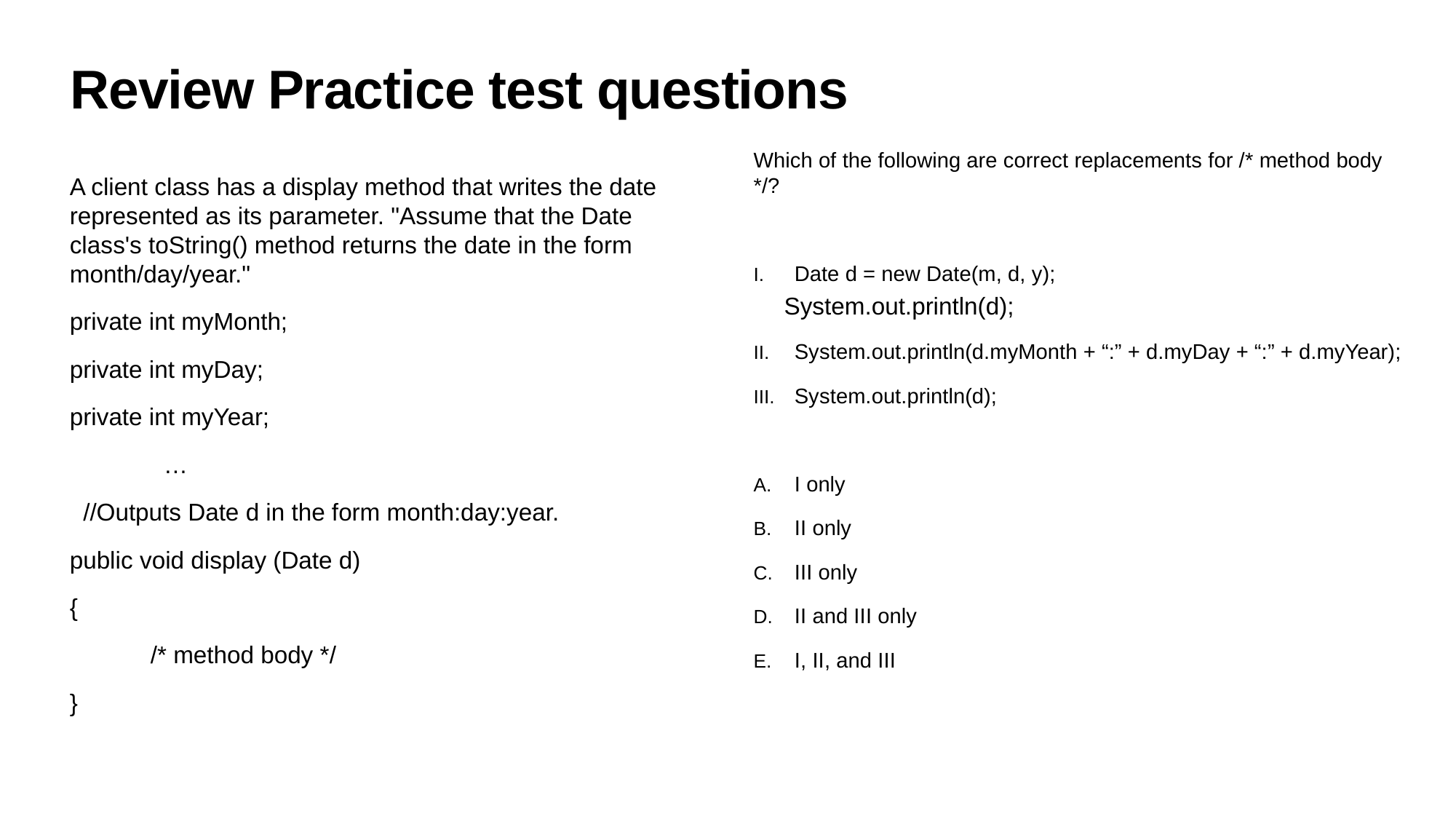

# Review Practice test questions
Which of the following are correct replacements for /* method body */?

Date d = new Date(m, d, y);
System.out.println(d);
System.out.println(d.myMonth + “:” + d.myDay + “:” + d.myYear);
System.out.println(d);

I only
II only
III only
II and III only
I, II, and III
A client class has a display method that writes the date represented as its parameter. "Assume that the Date class's toString() method returns the date in the form month/day/year."
private int myMonth;
private int myDay;
private int myYear;
              …
  //Outputs Date d in the form month:day:year.
public void display (Date d)
{
            /* method body */
}